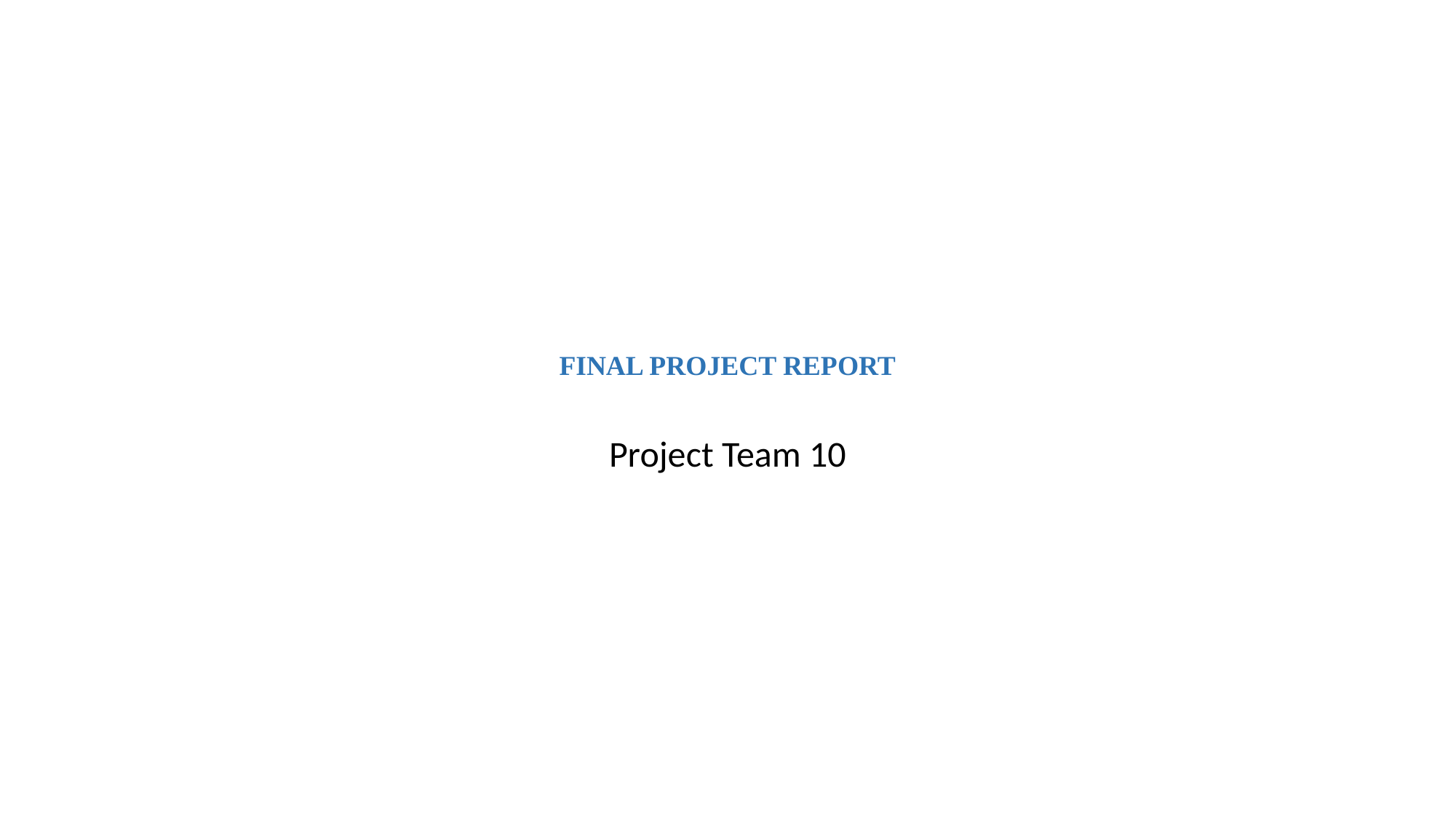

# FINAL PROJECT REPORT
Project Team 10